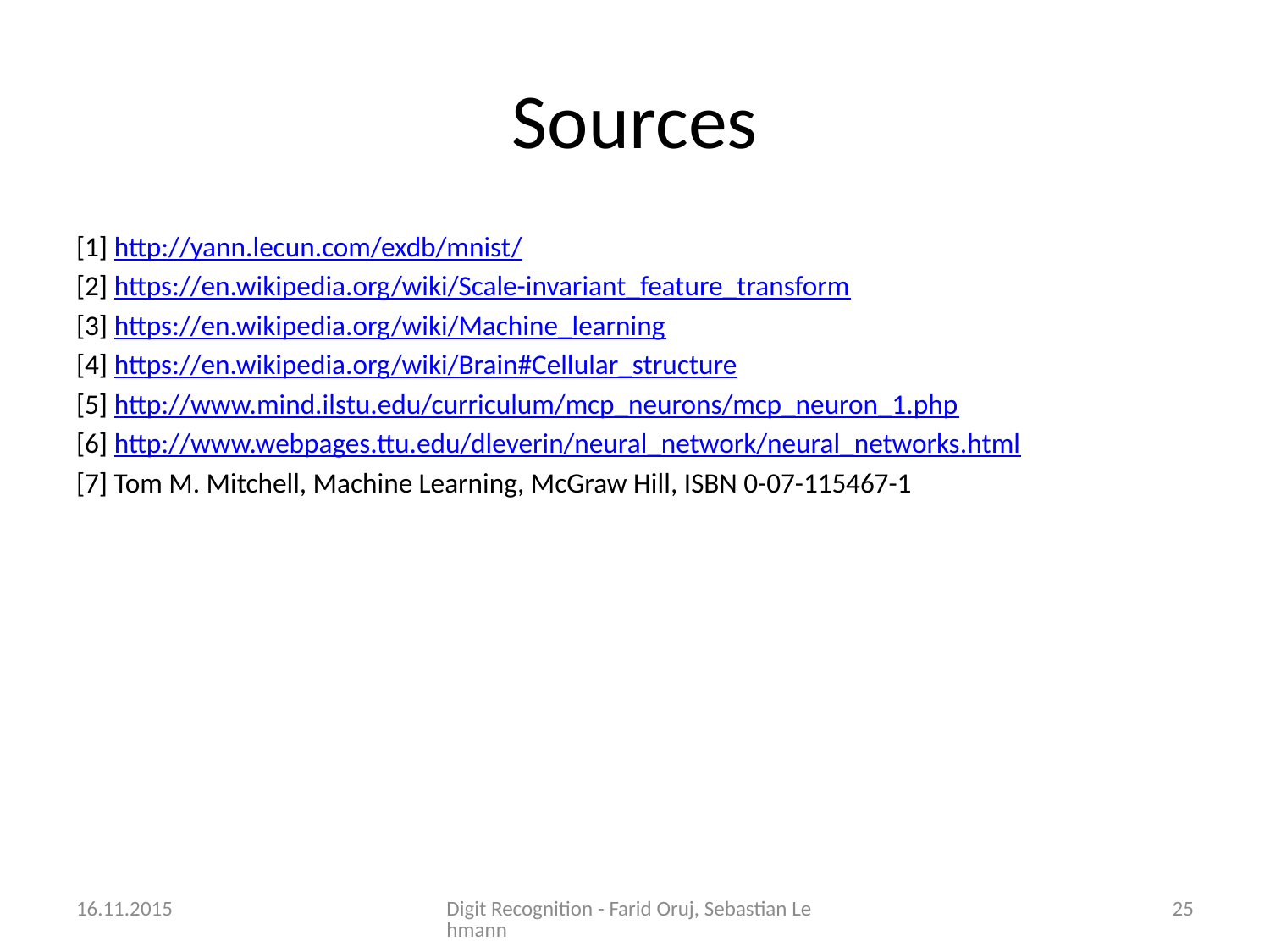

# Sources
[1] http://yann.lecun.com/exdb/mnist/
[2] https://en.wikipedia.org/wiki/Scale-invariant_feature_transform
[3] https://en.wikipedia.org/wiki/Machine_learning
[4] https://en.wikipedia.org/wiki/Brain#Cellular_structure
[5] http://www.mind.ilstu.edu/curriculum/mcp_neurons/mcp_neuron_1.php
[6] http://www.webpages.ttu.edu/dleverin/neural_network/neural_networks.html
[7] Tom M. Mitchell, Machine Learning, McGraw Hill, ISBN 0-07-115467-1

16.11.2015
Digit Recognition - Farid Oruj, Sebastian Lehmann
25